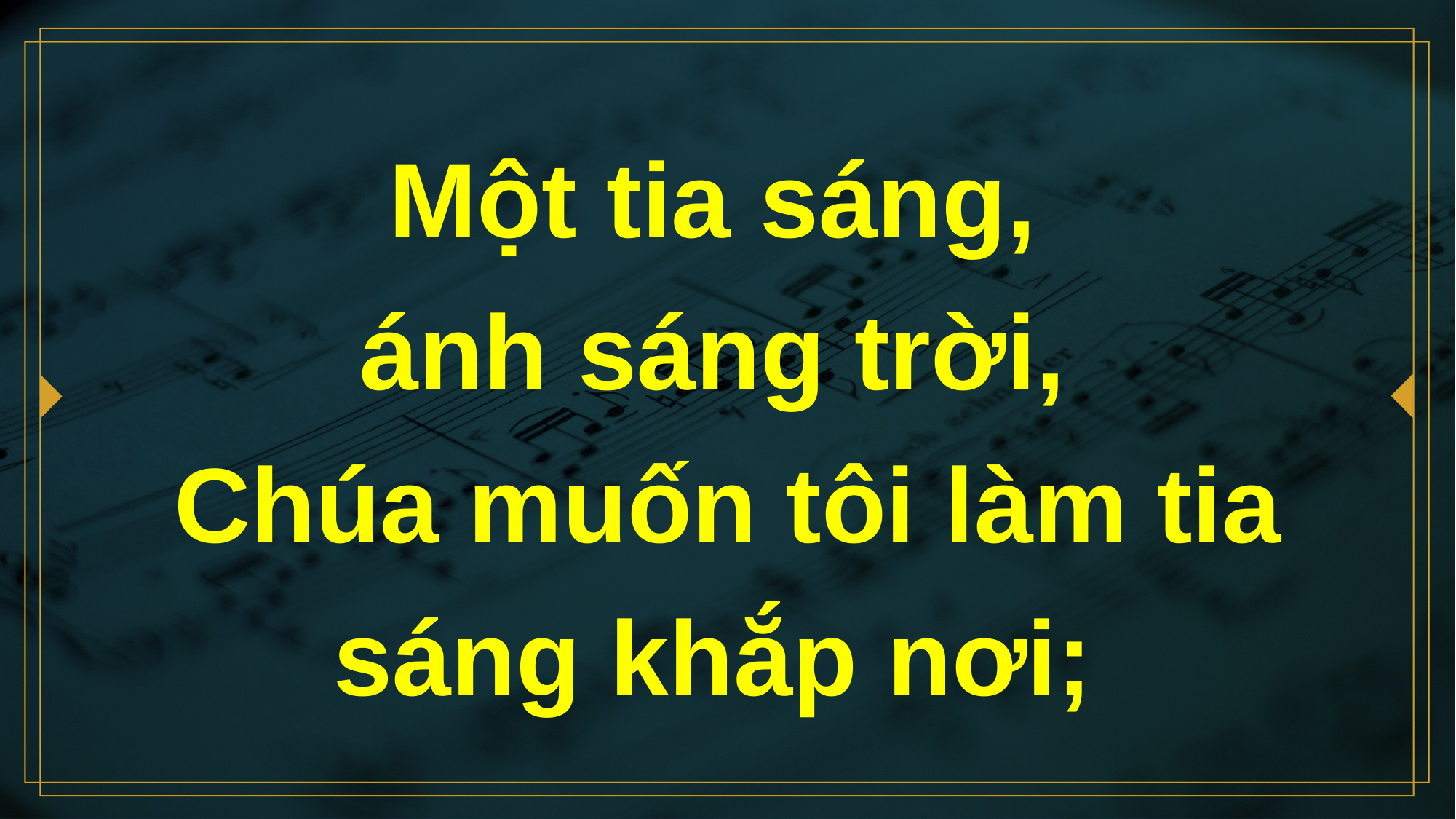

# Một tia sáng, ánh sáng trời, Chúa muốn tôi làm tia sáng khắp nơi;